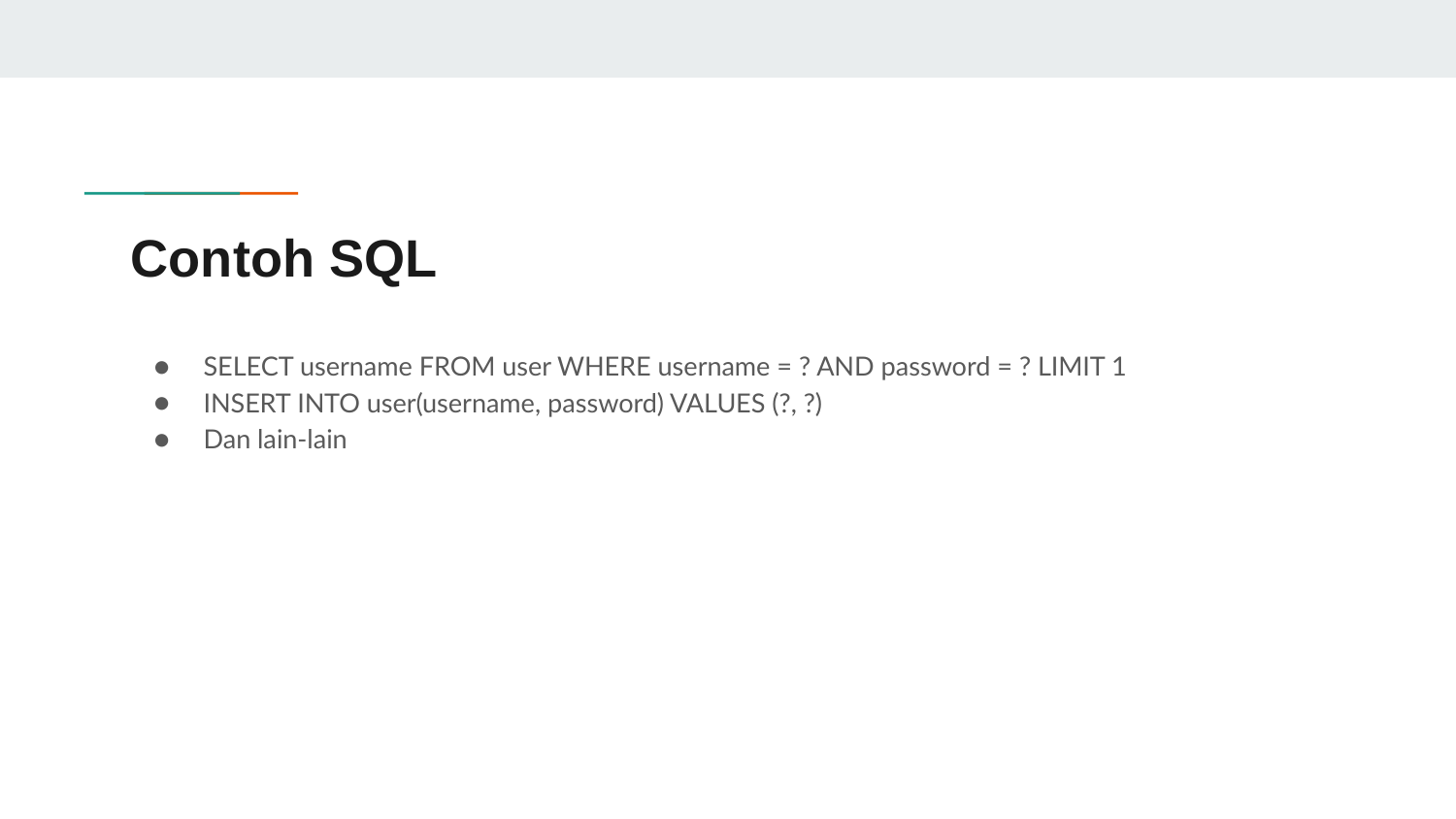

# Contoh SQL
SELECT username FROM user WHERE username = ? AND password = ? LIMIT 1
INSERT INTO user(username, password) VALUES (?, ?)
Dan lain-lain